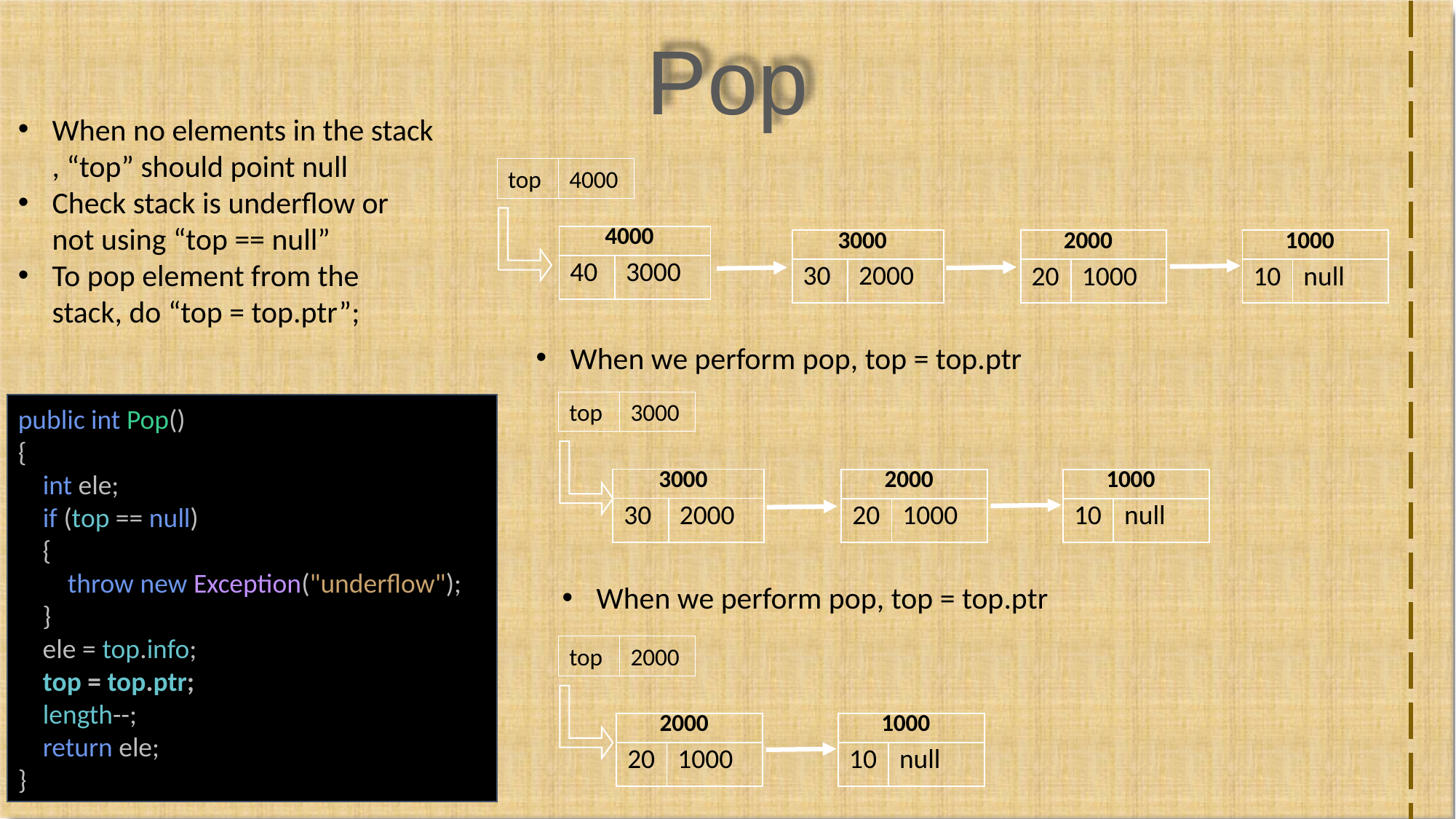

Pop
When no elements in the stack , “top” should point null
Check stack is underflow or not using “top == null”
To pop element from the stack, do “top = top.ptr”;
top
4000

| 4000 |  |
| --- | --- |
| 40 | 3000 |
| 3000 |  |
| --- | --- |
| 30 | 2000 |
| 2000 |  |
| --- | --- |
| 20 | 1000 |
| 1000 |  |
| --- | --- |
| 10 | null |
When we perform pop, top = top.ptr
top
3000
public int Pop()
{
    int ele;
    if (top == null)
    {
        throw new Exception("underflow");
    }
    ele = top.info;
    top = top.ptr;
    length--;
    return ele;
}

| 3000 |  |
| --- | --- |
| 30 | 2000 |
| 2000 |  |
| --- | --- |
| 20 | 1000 |
| 1000 |  |
| --- | --- |
| 10 | null |
When we perform pop, top = top.ptr
top
2000

| 2000 |  |
| --- | --- |
| 20 | 1000 |
| 1000 |  |
| --- | --- |
| 10 | null |